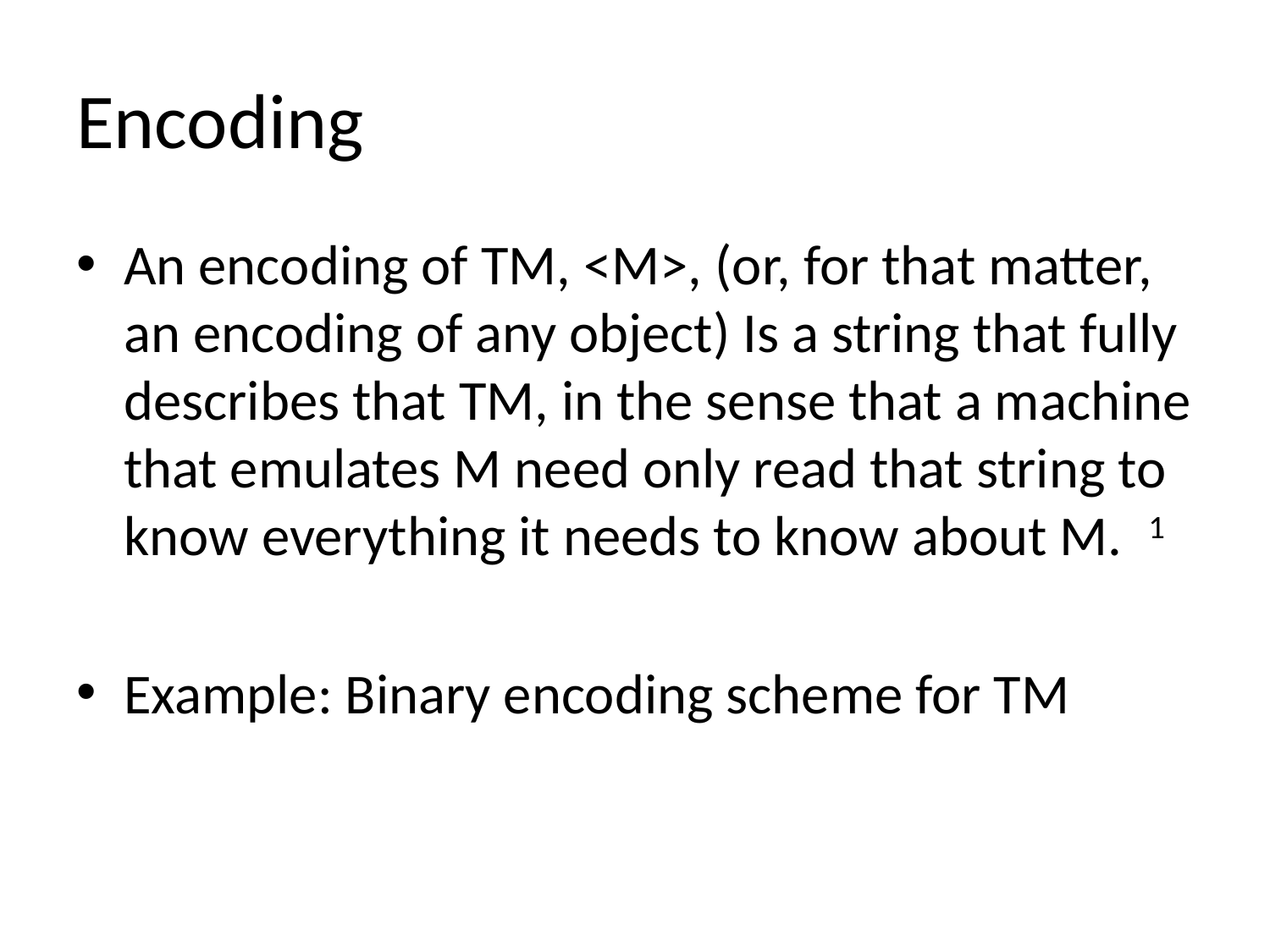

# Encoding
An encoding of TM, <M>, (or, for that matter, an encoding of any object) Is a string that fully describes that TM, in the sense that a machine that emulates M need only read that string to know everything it needs to know about M.  1

Example: Binary encoding scheme for TM